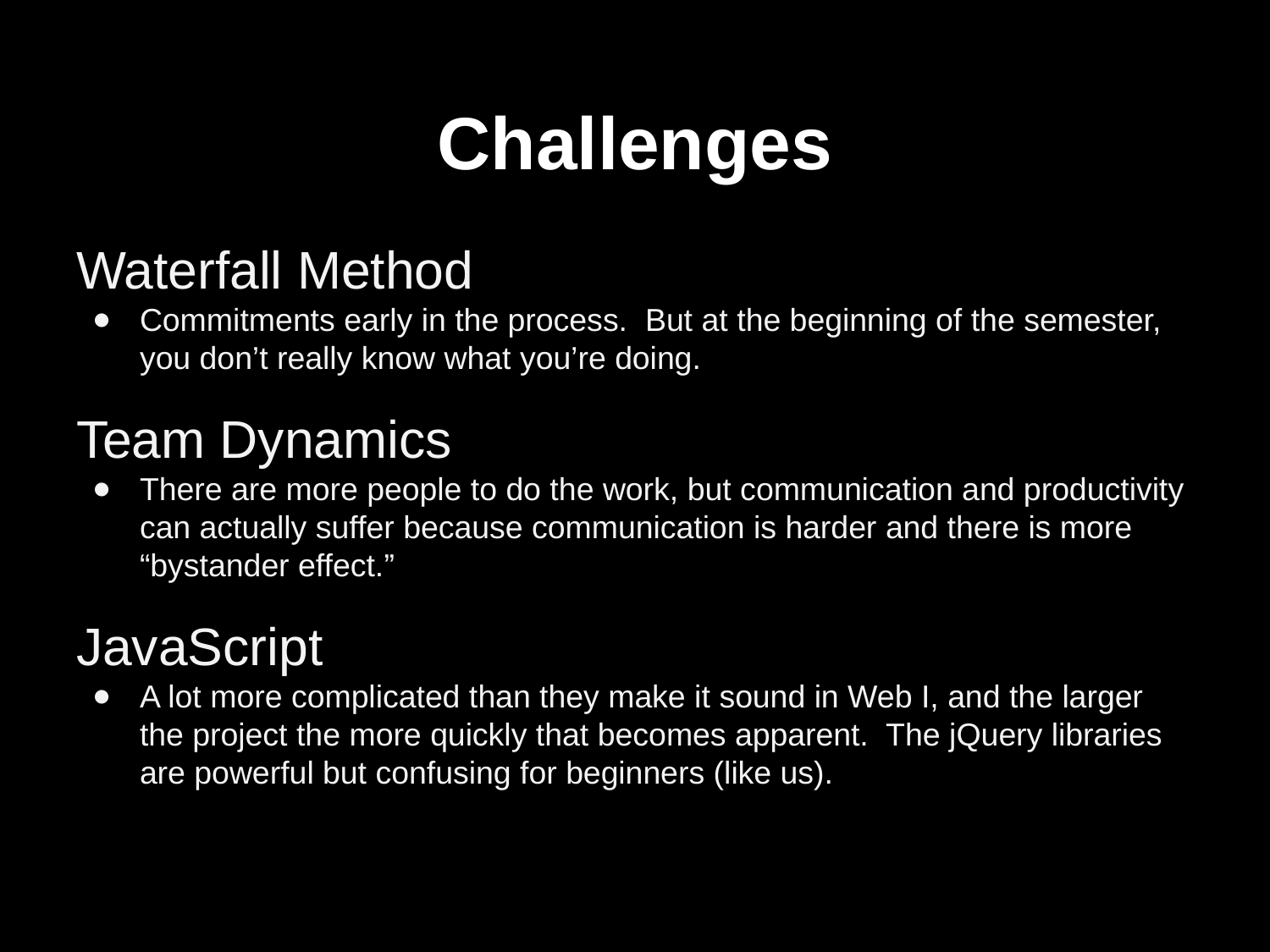

Challenges
Waterfall Method
Commitments early in the process.  But at the beginning of the semester, you don’t really know what you’re doing.

Team Dynamics
There are more people to do the work, but communication and productivity can actually suffer because communication is harder and there is more “bystander effect.”

JavaScript
A lot more complicated than they make it sound in Web I, and the larger the project the more quickly that becomes apparent.  The jQuery libraries are powerful but confusing for beginners (like us).